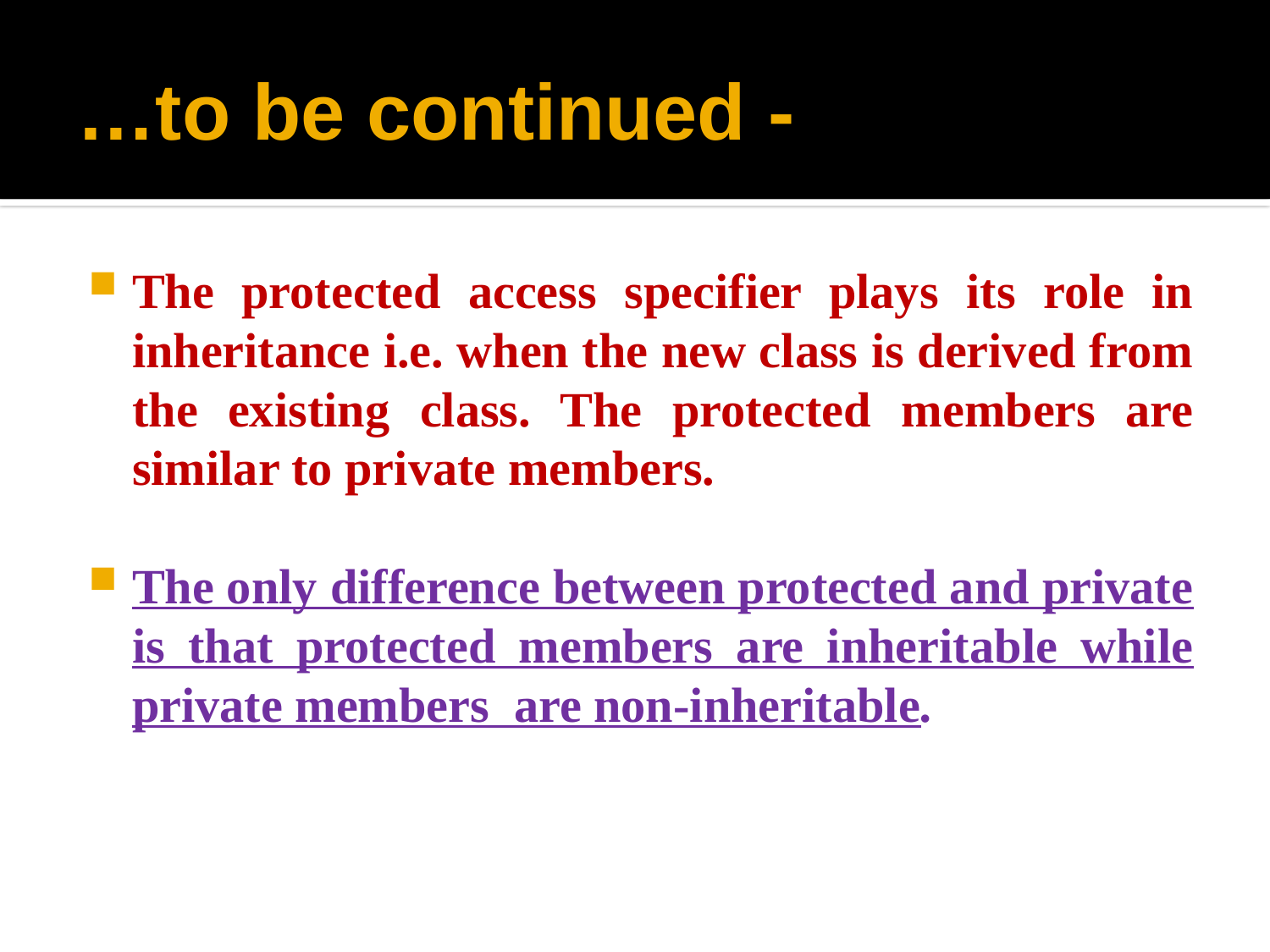

# …to be continued -
The protected access specifier plays its role in inheritance i.e. when the new class is derived from the existing class. The protected members are similar to private members.

The only difference between protected and private is that protected members are inheritable while private members  are non-inheritable.